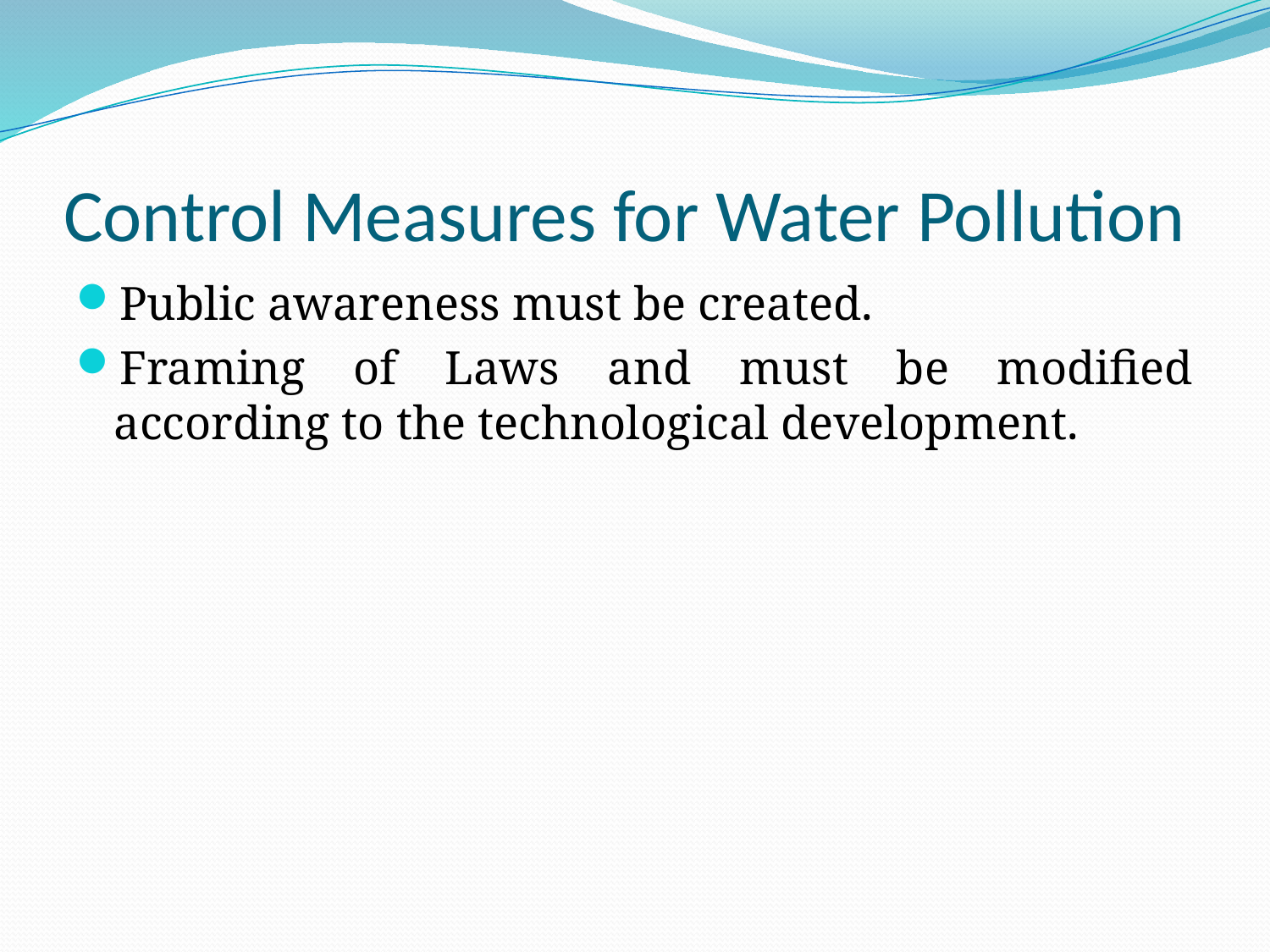

# Control Measures for Water Pollution
Public awareness must be created.
Framing of Laws and must be modified according to the technological development.